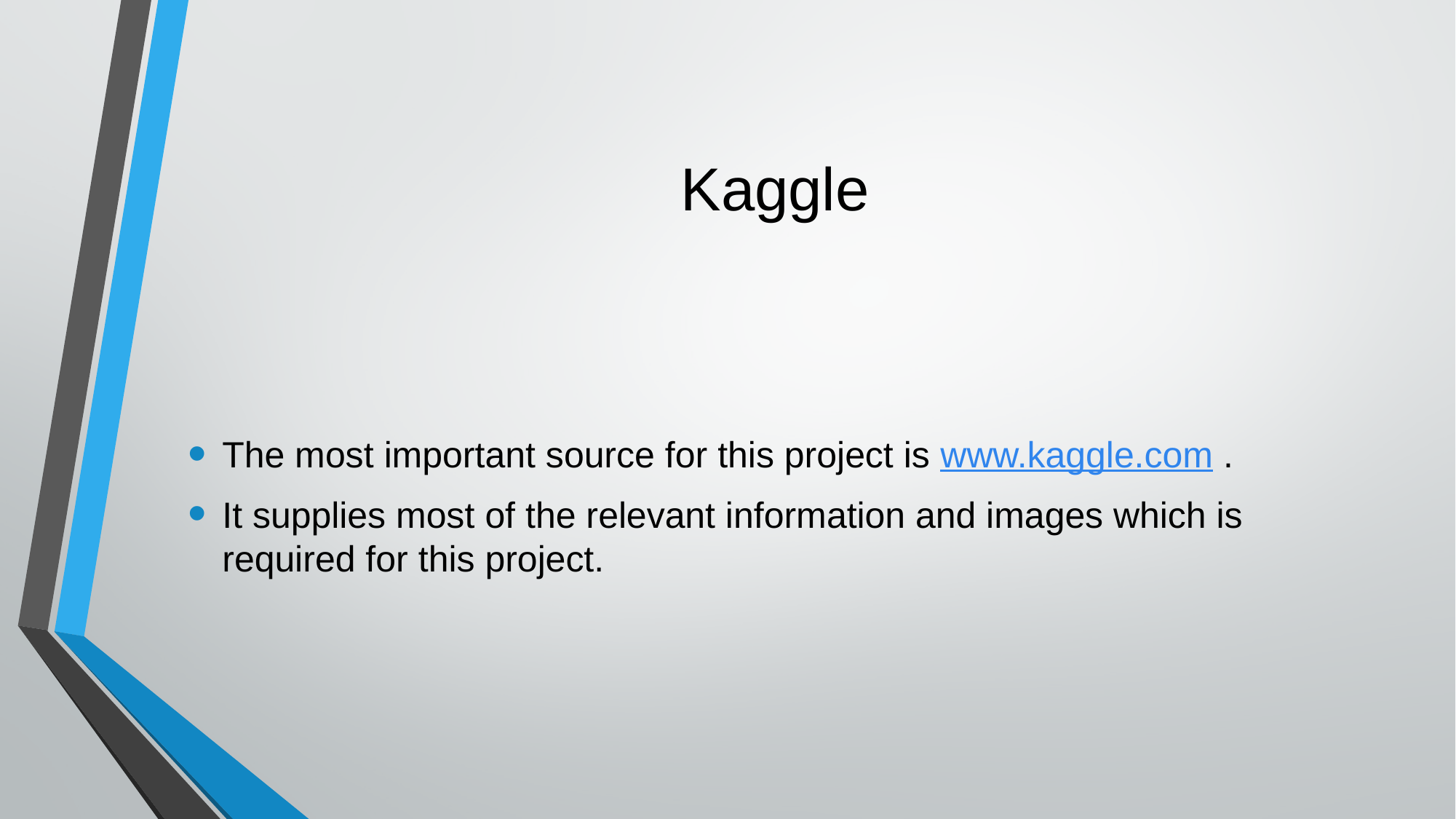

# Kaggle
The most important source for this project is www.kaggle.com .
It supplies most of the relevant information and images which is required for this project.